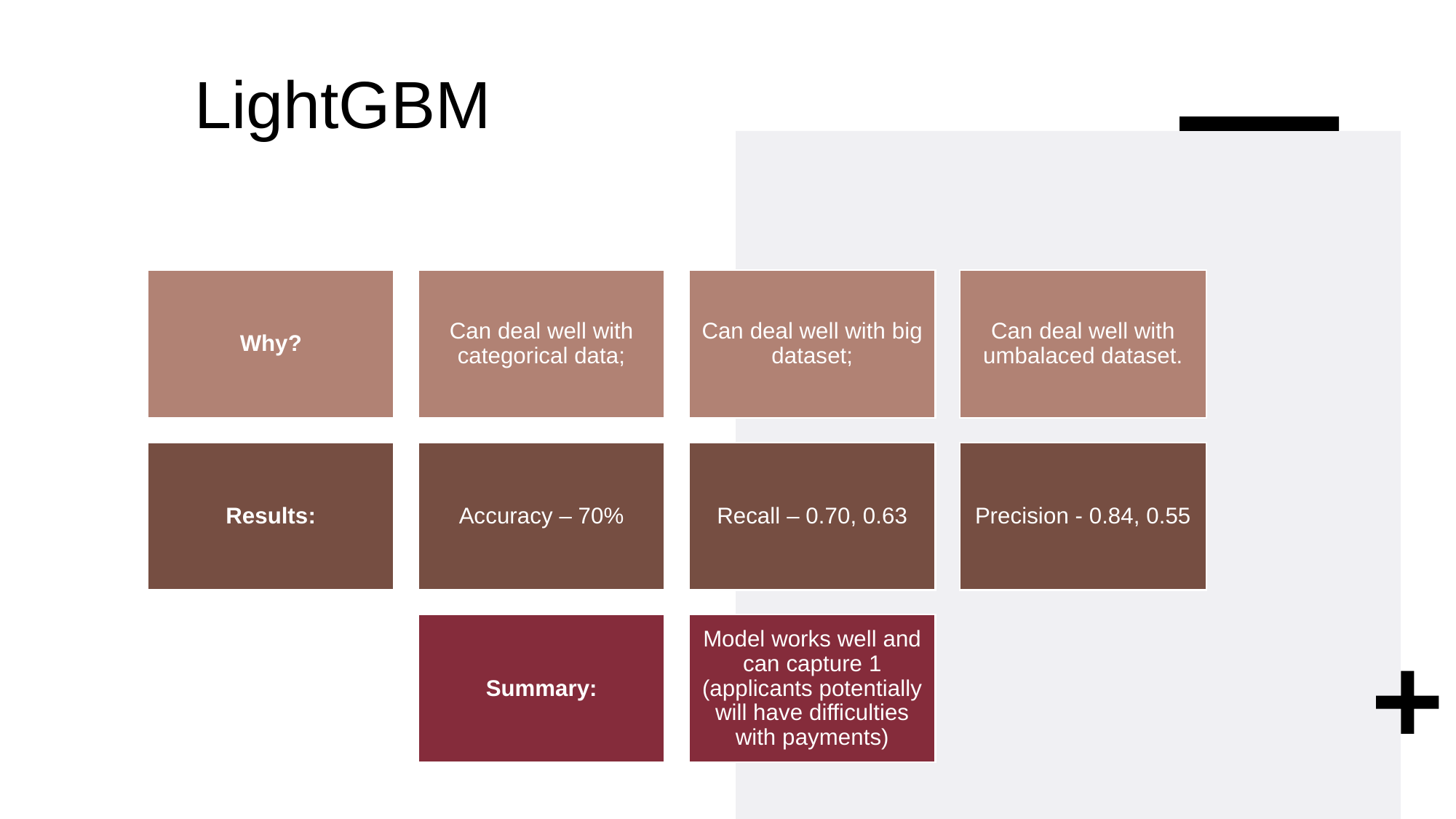

# LightGBM
Why?
Can deal well with categorical data;
Can deal well with big dataset;
Can deal well with umbalaced dataset.
Results:
Accuracy – 70%
Recall – 0.70, 0.63
Precision - 0.84, 0.55
Summary:
Model works well and can capture 1 (applicants potentially will have difficulties with payments)